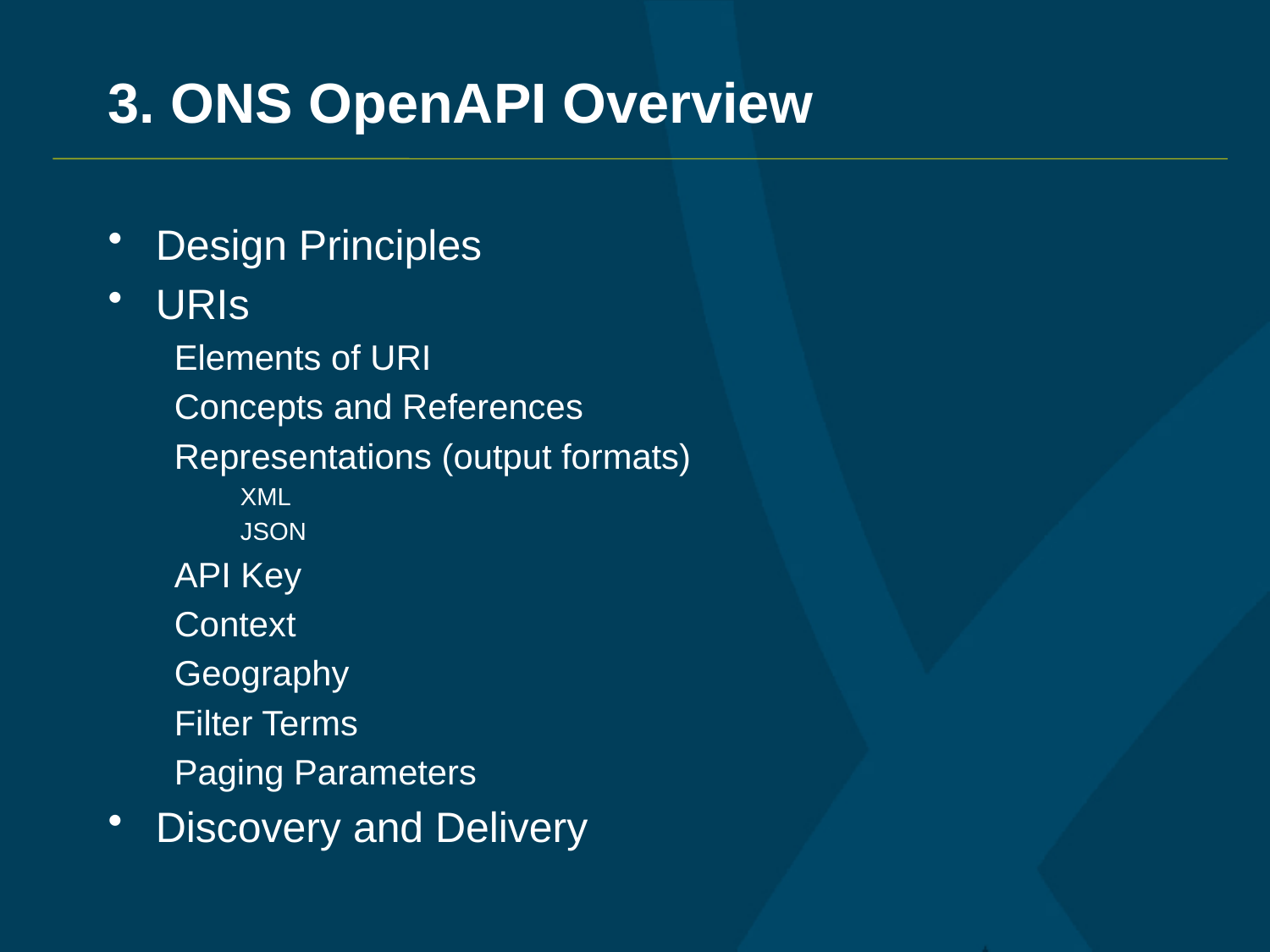

# 3. ONS OpenAPI Overview
Design Principles
URIs
Elements of URI
Concepts and References
Representations (output formats)
XML
JSON
API Key
Context
Geography
Filter Terms
Paging Parameters
Discovery and Delivery